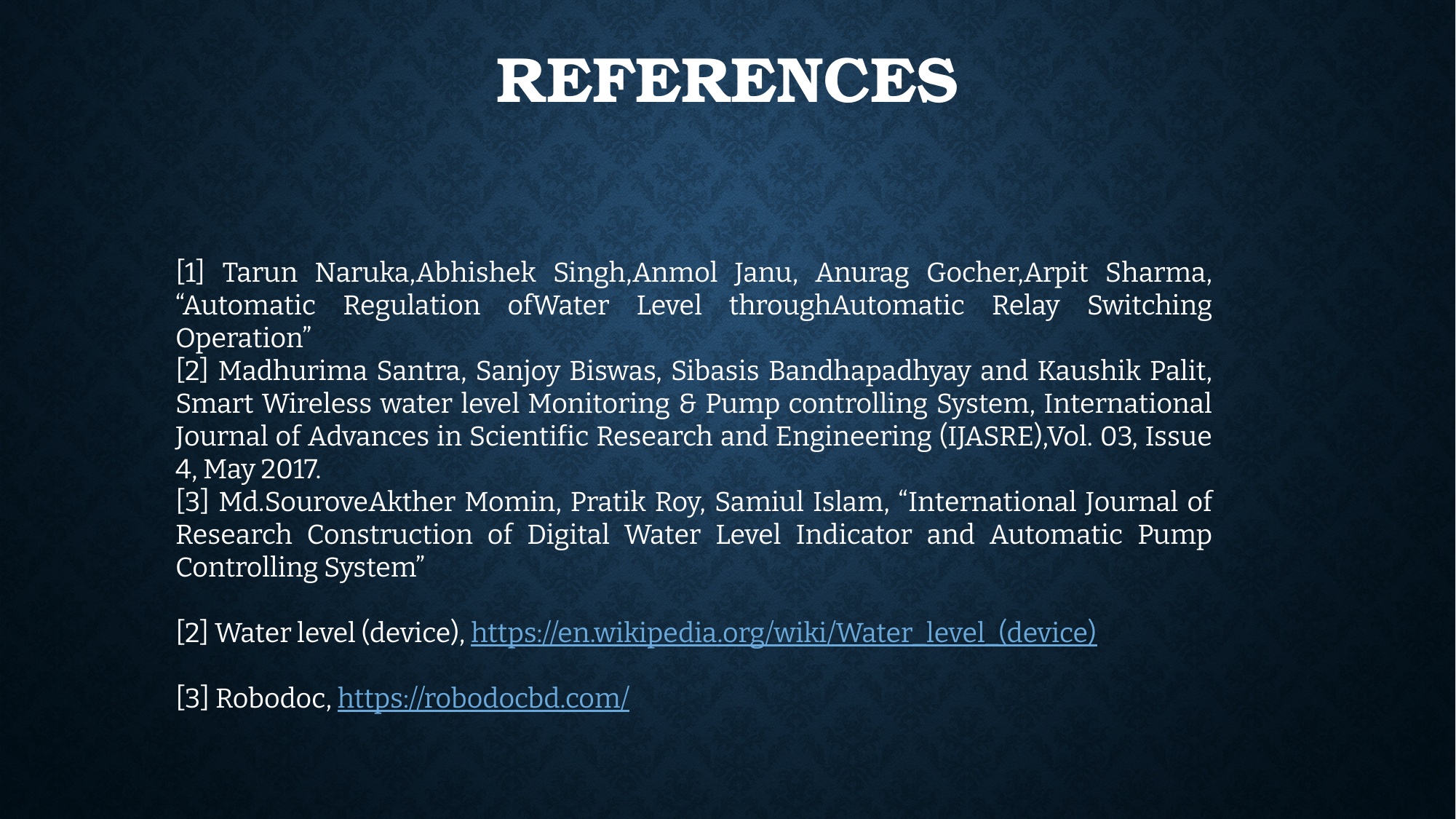

REFERENCES
[1] Tarun Naruka,Abhishek Singh,Anmol Janu, Anurag Gocher,Arpit Sharma, “Automatic Regulation ofWater Level throughAutomatic Relay Switching Operation”
[2] Madhurima Santra, Sanjoy Biswas, Sibasis Bandhapadhyay and Kaushik Palit, Smart Wireless water level Monitoring & Pump controlling System, International Journal of Advances in Scientific Research and Engineering (IJASRE),Vol. 03, Issue 4, May 2017.
[3] Md.SouroveAkther Momin, Pratik Roy, Samiul Islam, “International Journal of Research Construction of Digital Water Level Indicator and Automatic Pump Controlling System”

[2] Water level (device), https://en.wikipedia.org/wiki/Water_level_(device)

[3] Robodoc, https://robodocbd.com/